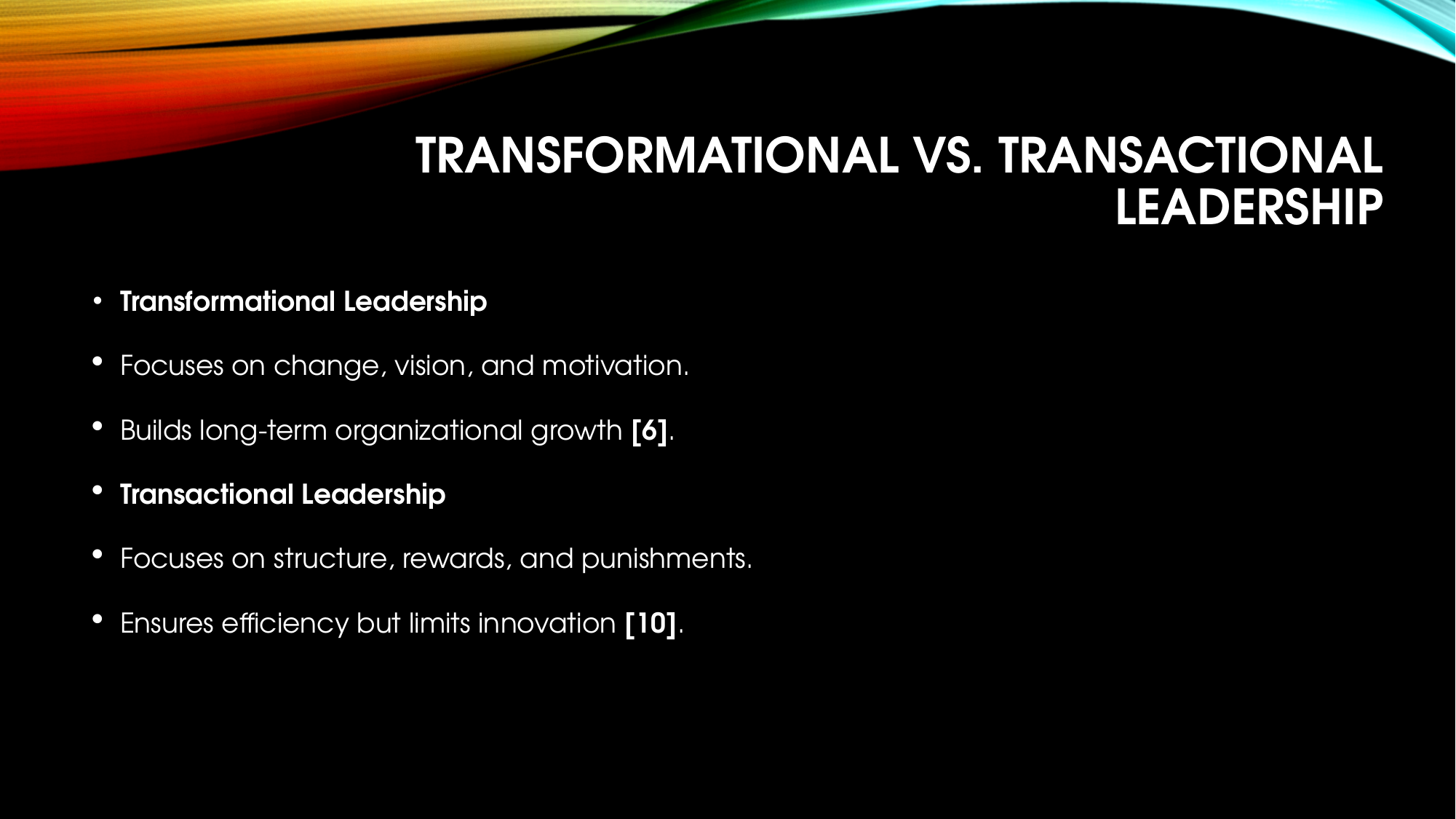

# Transformational vs. Transactional Leadership
Transformational Leadership
Focuses on change, vision, and motivation.
Builds long-term organizational growth [6].
Transactional Leadership
Focuses on structure, rewards, and punishments.
Ensures efficiency but limits innovation [10].